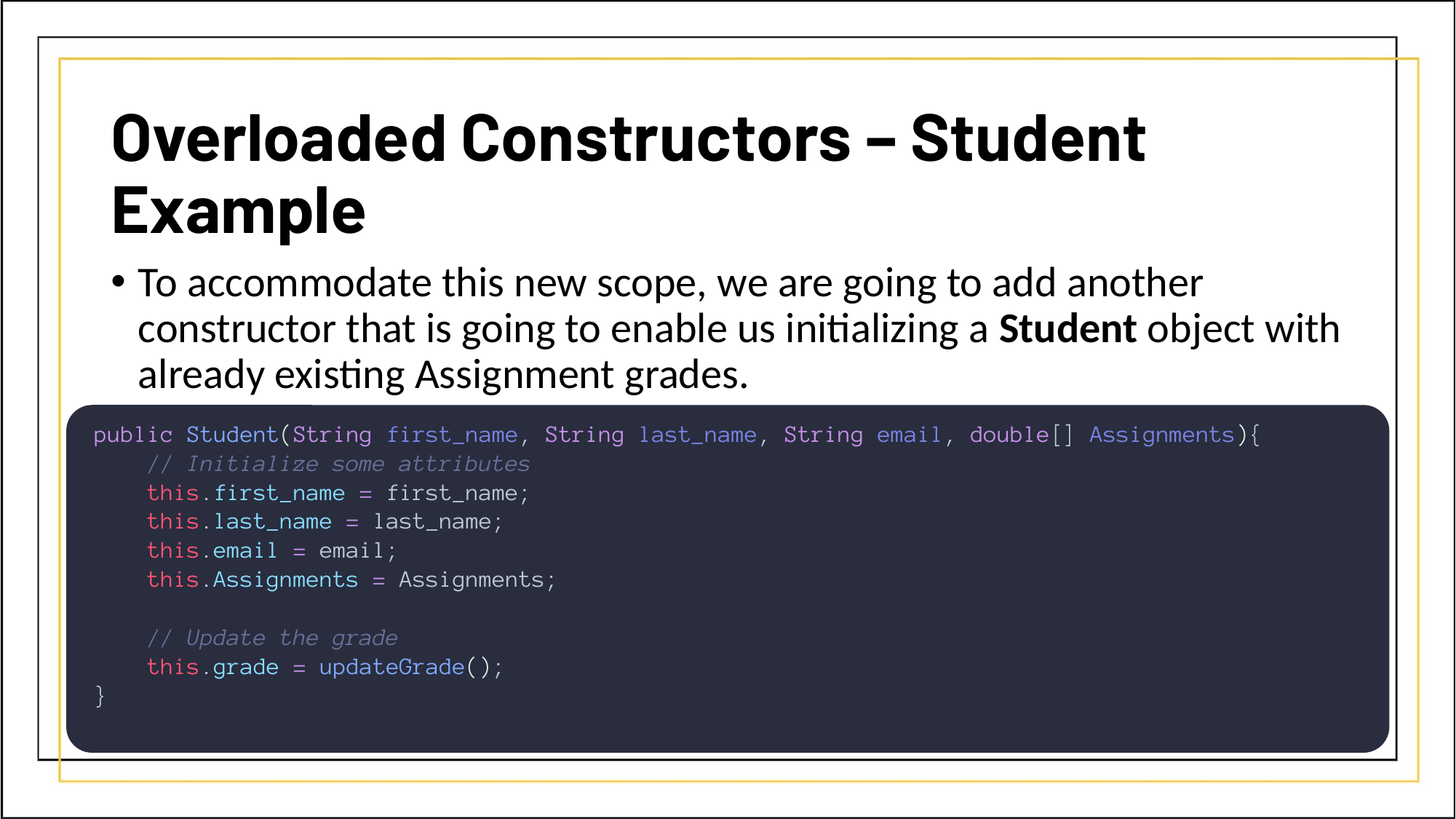

# Overloaded Constructors – Student Example
To accommodate this new scope, we are going to add another constructor that is going to enable us initializing a Student object with already existing Assignment grades.
public Student(String first_name, String last_name, String email, double[] Assignments){
    // Initialize some attributes
    this.first_name = first_name;
    this.last_name = last_name;
    this.email = email;
    this.Assignments = Assignments;
    // Update the grade
    this.grade = updateGrade();
}